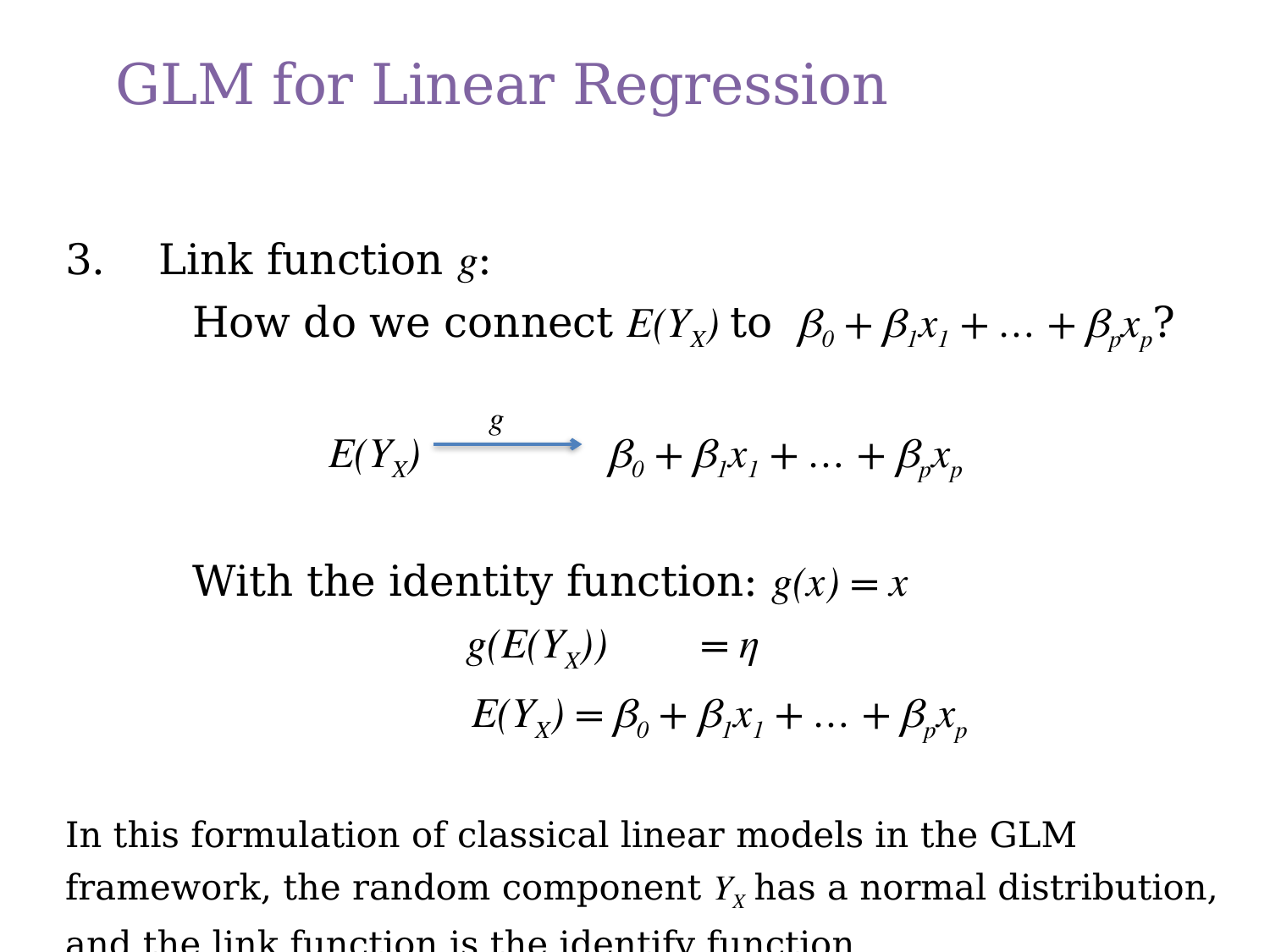

# GLM for Linear Regression
3.    Link function g:
	How do we connect E(YX) to  β0 + β1x1 + … + βpxp?

E(YX) 		  β0 + β1x1 + … + βpxp

	With the identity function: g(x) = x
		           g(E(YX))	= η
              E(YX) = β0 + β1x1 + … + βpxp

In this formulation of classical linear models in the GLM framework, the random component YX has a normal distribution, and the link function is the identify function.

g
16